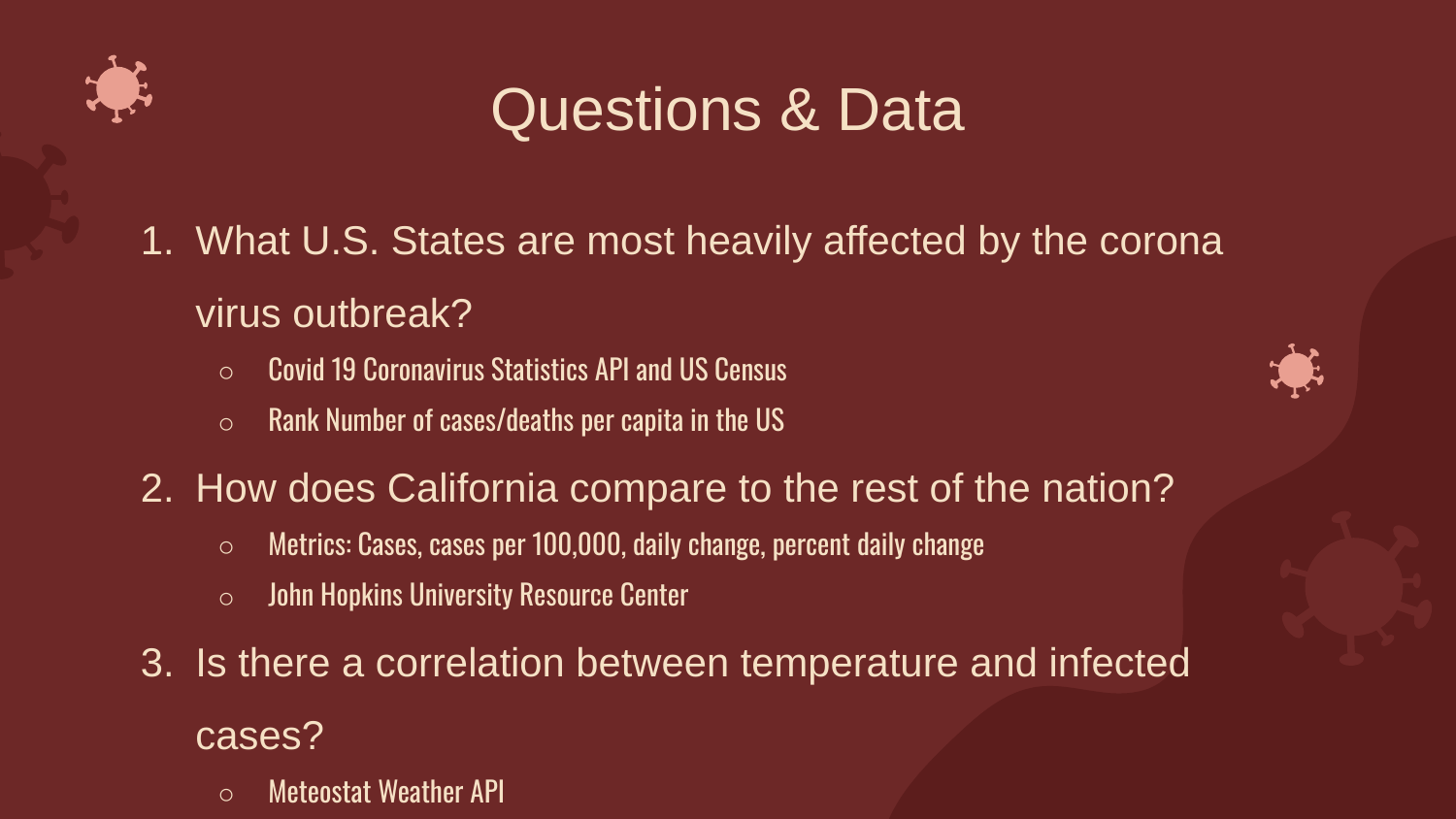

Questions & Data
What U.S. States are most heavily affected by the corona virus outbreak?
Covid 19 Coronavirus Statistics API and US Census
Rank Number of cases/deaths per capita in the US
How does California compare to the rest of the nation?
Metrics: Cases, cases per 100,000, daily change, percent daily change
John Hopkins University Resource Center
Is there a correlation between temperature and infected cases?
Meteostat Weather API
How does population density affect infection rates?